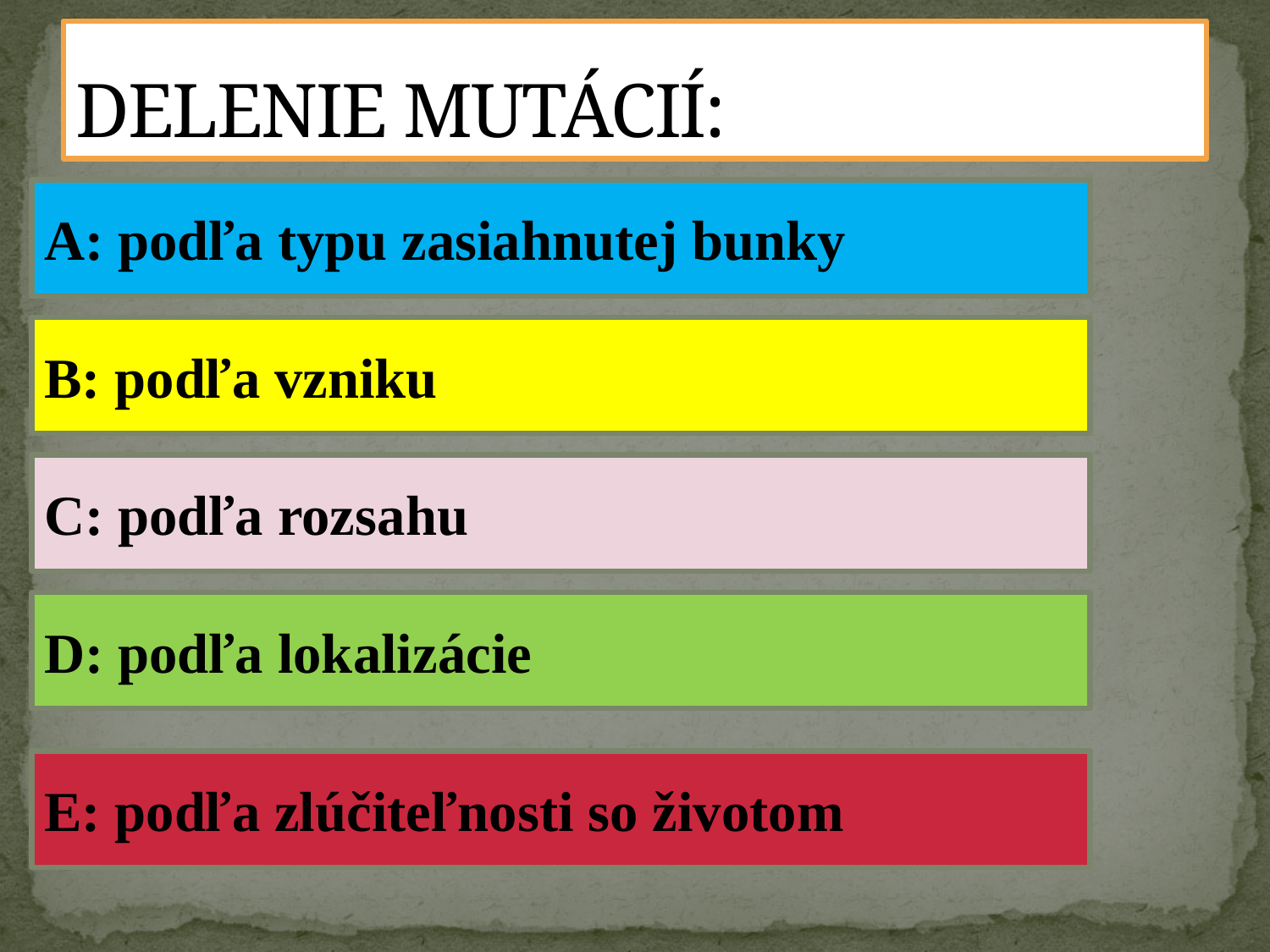

# DELENIE MUTÁCIÍ:
A: podľa typu zasiahnutej bunky

B: podľa vzniku
C: podľa rozsahu
D: podľa lokalizácie
E: podľa zlúčiteľnosti so životom